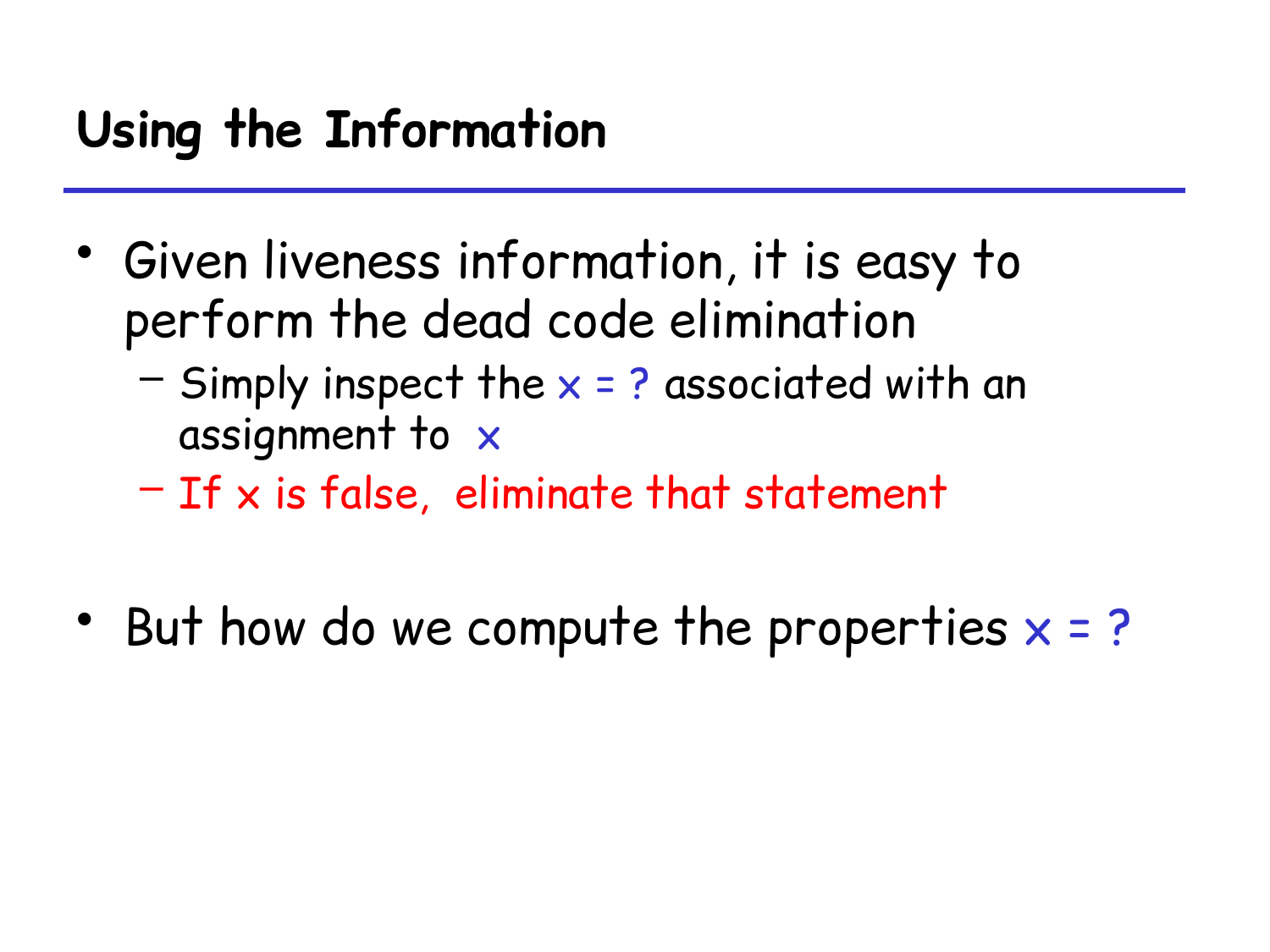

# Using the Information
Given liveness information, it is easy to perform the dead code elimination
Simply inspect the x = ? associated with an assignment to  x
If x is false,  eliminate that statement

But how do we compute the properties x = ?

17